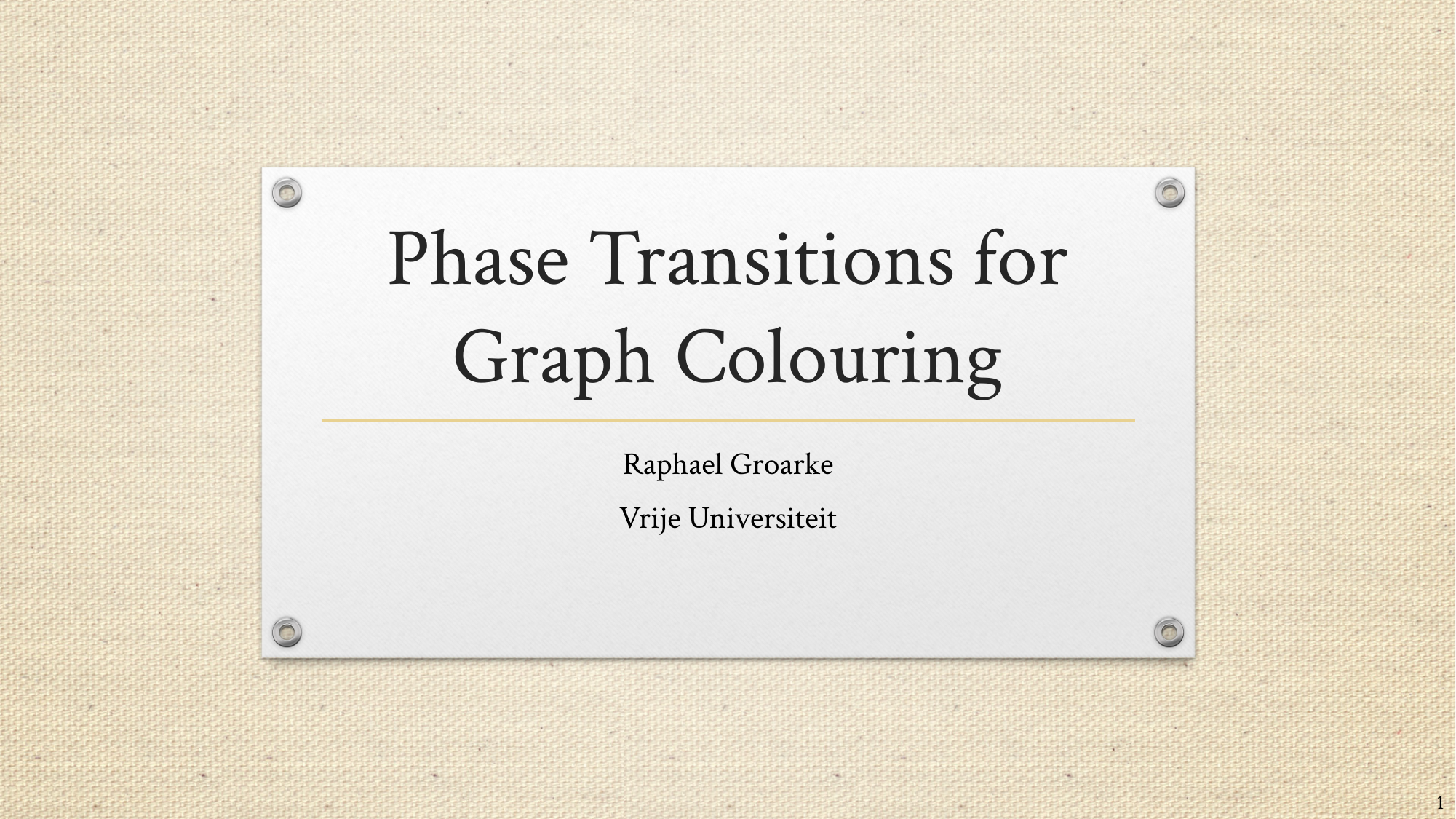

# Phase Transitions for Graph Colouring
Raphael Groarke
Vrije Universiteit
1